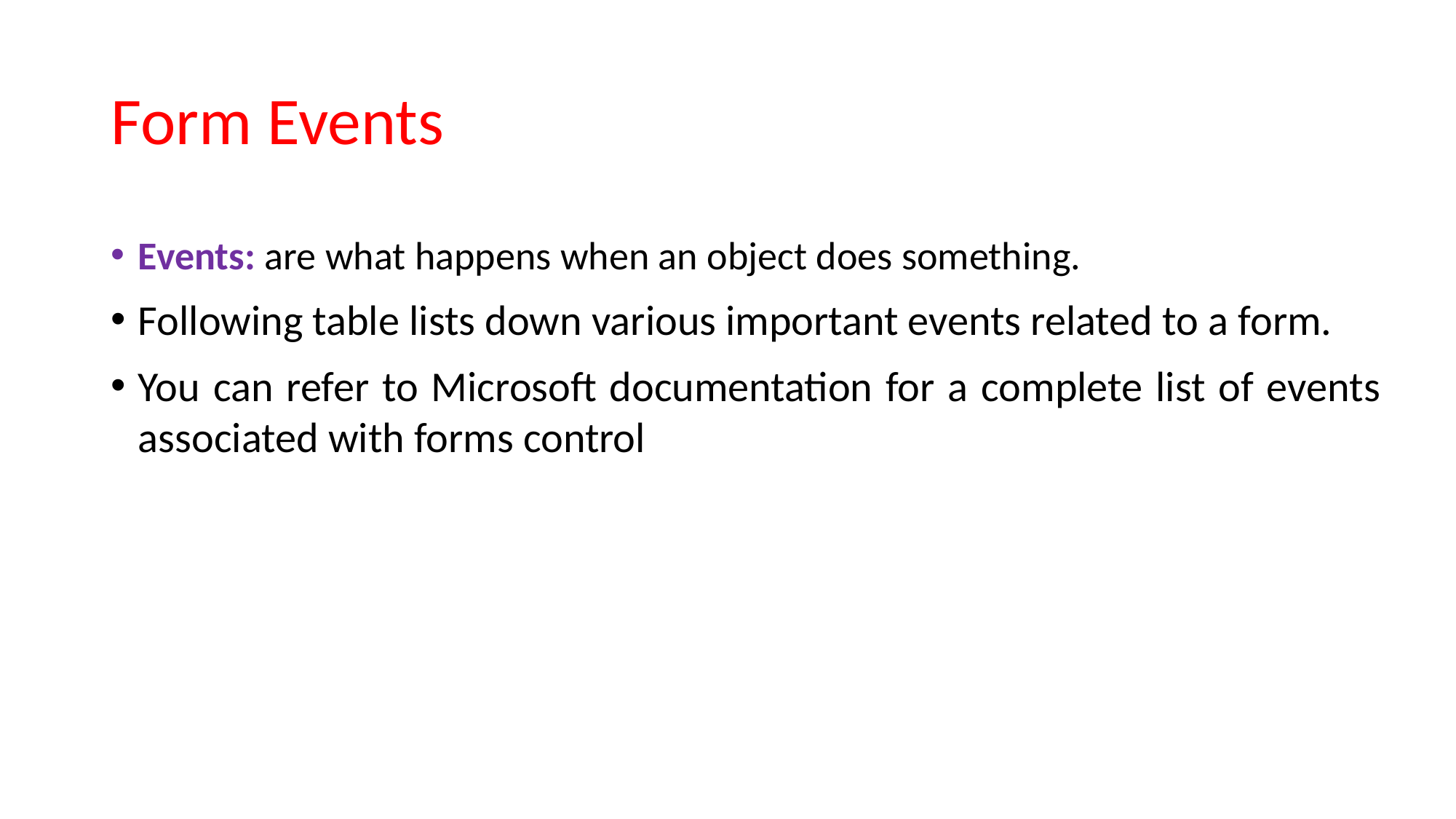

# Form Events
Events: are what happens when an object does something.
Following table lists down various important events related to a form.
You can refer to Microsoft documentation for a complete list of events associated with forms control